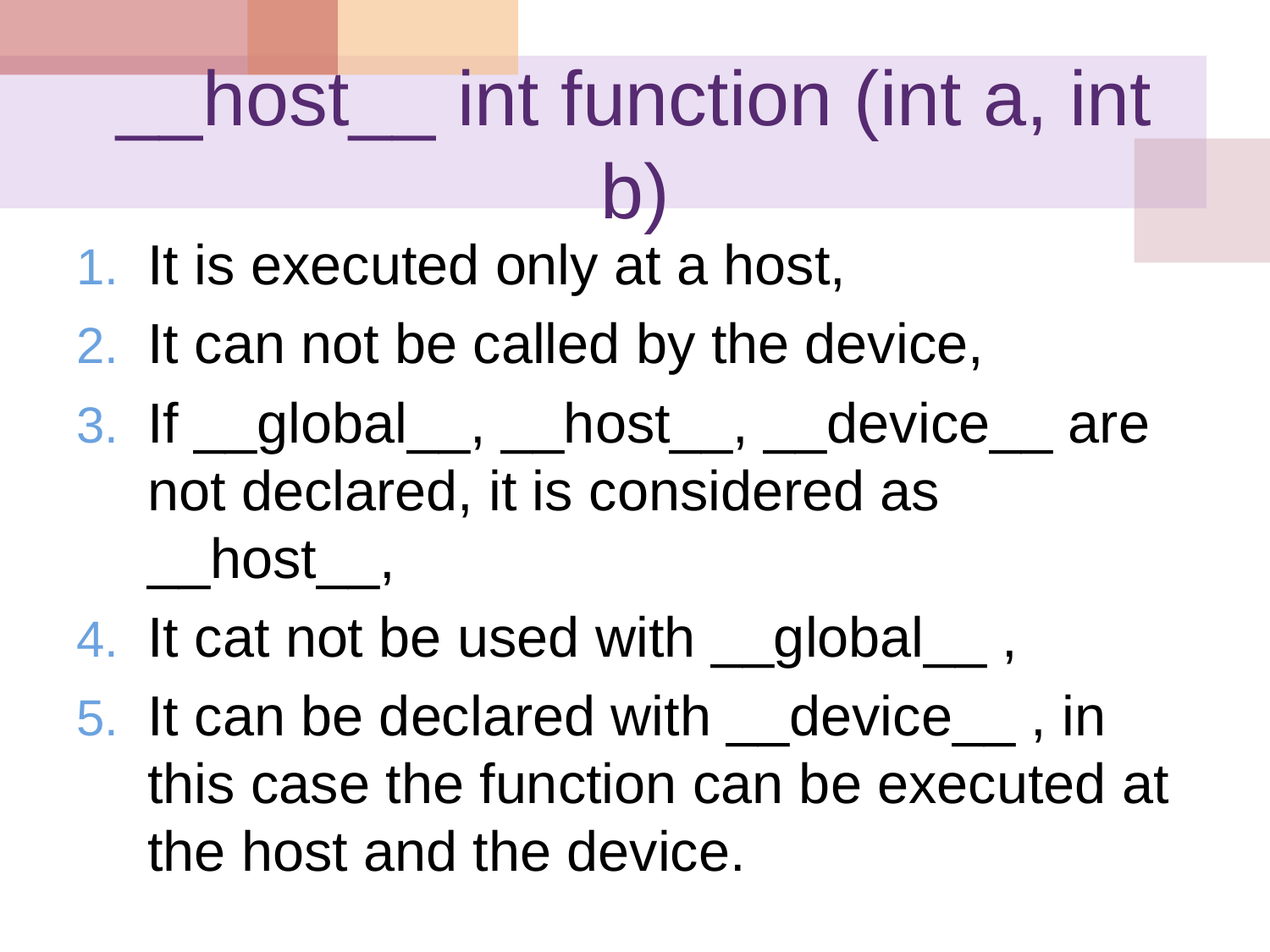

# __host__ int function (int a, int b)
It is executed only at a host,
It can not be called by the device,
If __global__, __host__, __device__ are not declared, it is considered as __host__,
It cat not be used with __global__ ,
It can be declared with __device__ , in this case the function can be executed at the host and the device.